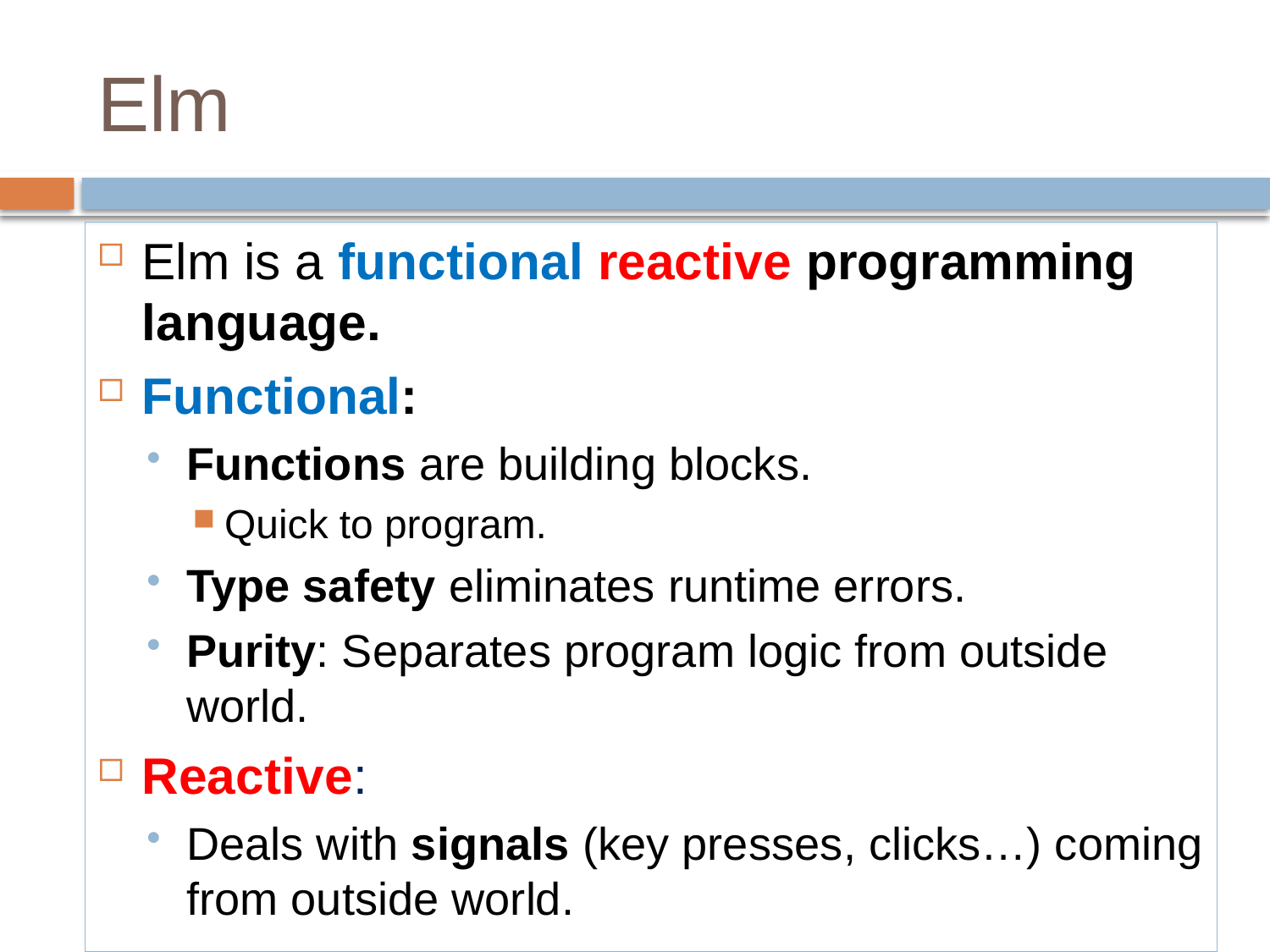

# Elm
Elm is a functional reactive programming language.
Functional:
Functions are building blocks.
Quick to program.
Type safety eliminates runtime errors.
Purity: Separates program logic from outside world.
Reactive:
Deals with signals (key presses, clicks…) coming from outside world.